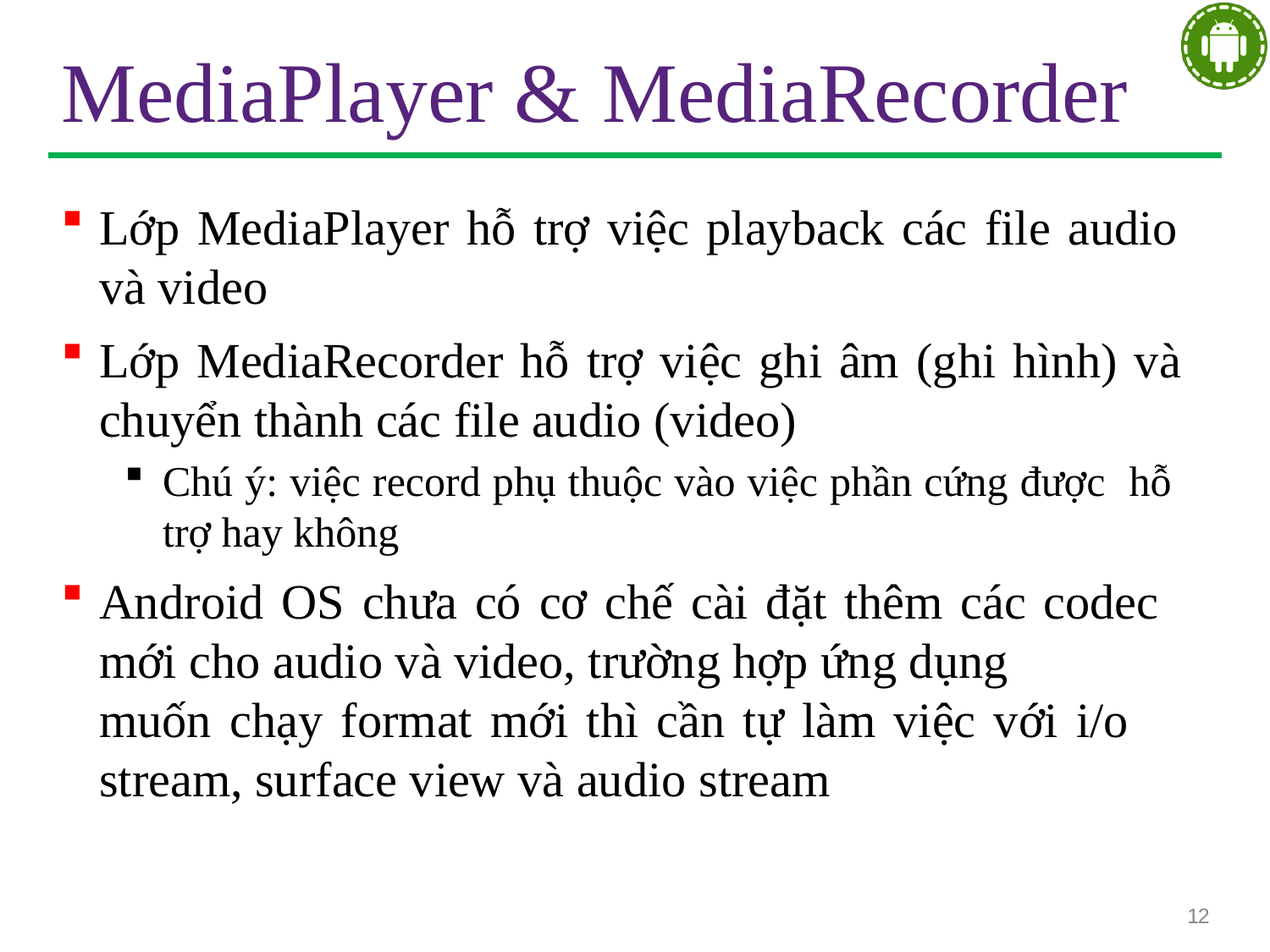

# MediaPlayer & MediaRecorder
Lớp MediaPlayer hỗ trợ việc playback các file audio  và video
Lớp MediaRecorder hỗ trợ việc ghi âm (ghi hình) và  chuyển thành các file audio (video)
Chú ý: việc record phụ thuộc vào việc phần cứng được  hỗ trợ hay không
Android OS chưa có cơ chế cài đặt thêm các codec  mới cho audio và video, trường hợp ứng dụng
muốn chạy format mới thì cần tự làm việc với i/o  stream, surface view và audio stream
12